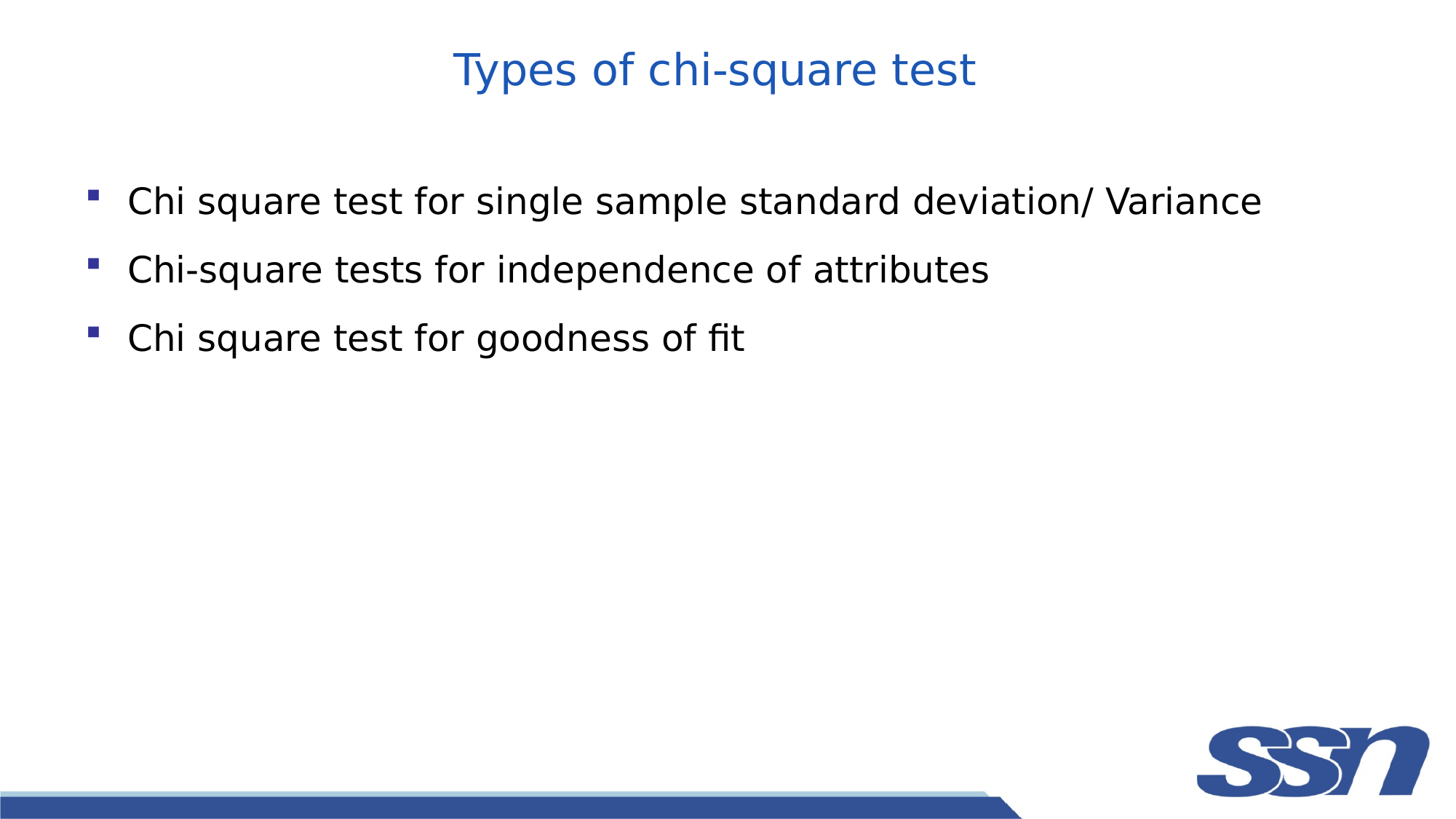

# Types of chi-square test
Chi square test for single sample standard deviation/ Variance
Chi-square tests for independence of attributes
Chi square test for goodness of fit